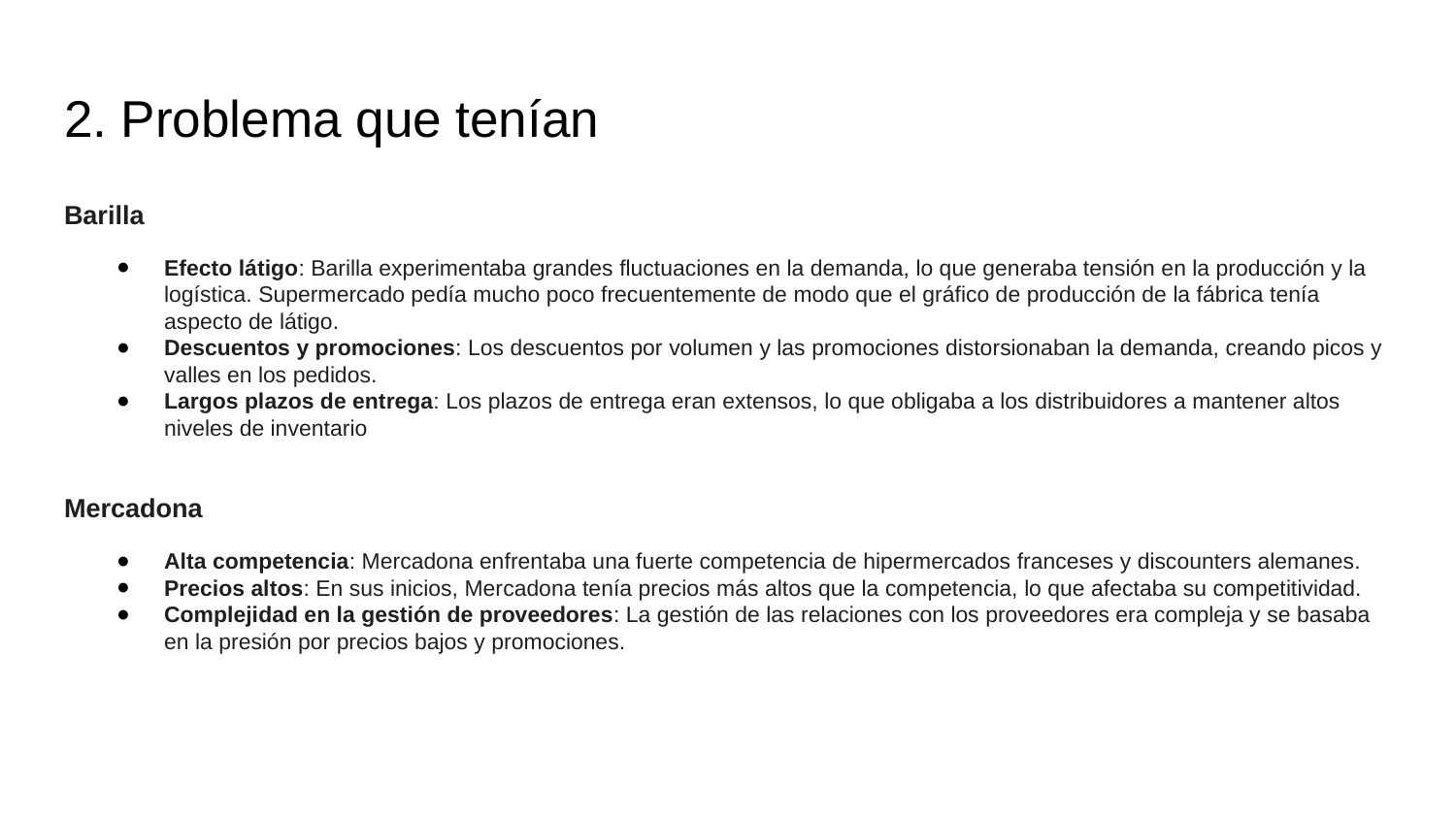

# 2. Problema que tenían
Barilla
Efecto látigo: Barilla experimentaba grandes fluctuaciones en la demanda, lo que generaba tensión en la producción y la logística. Supermercado pedía mucho poco frecuentemente de modo que el gráfico de producción de la fábrica tenía aspecto de látigo.
Descuentos y promociones: Los descuentos por volumen y las promociones distorsionaban la demanda, creando picos y valles en los pedidos.
Largos plazos de entrega: Los plazos de entrega eran extensos, lo que obligaba a los distribuidores a mantener altos niveles de inventario

Mercadona
Alta competencia: Mercadona enfrentaba una fuerte competencia de hipermercados franceses y discounters alemanes.
Precios altos: En sus inicios, Mercadona tenía precios más altos que la competencia, lo que afectaba su competitividad.
Complejidad en la gestión de proveedores: La gestión de las relaciones con los proveedores era compleja y se basaba en la presión por precios bajos y promociones.